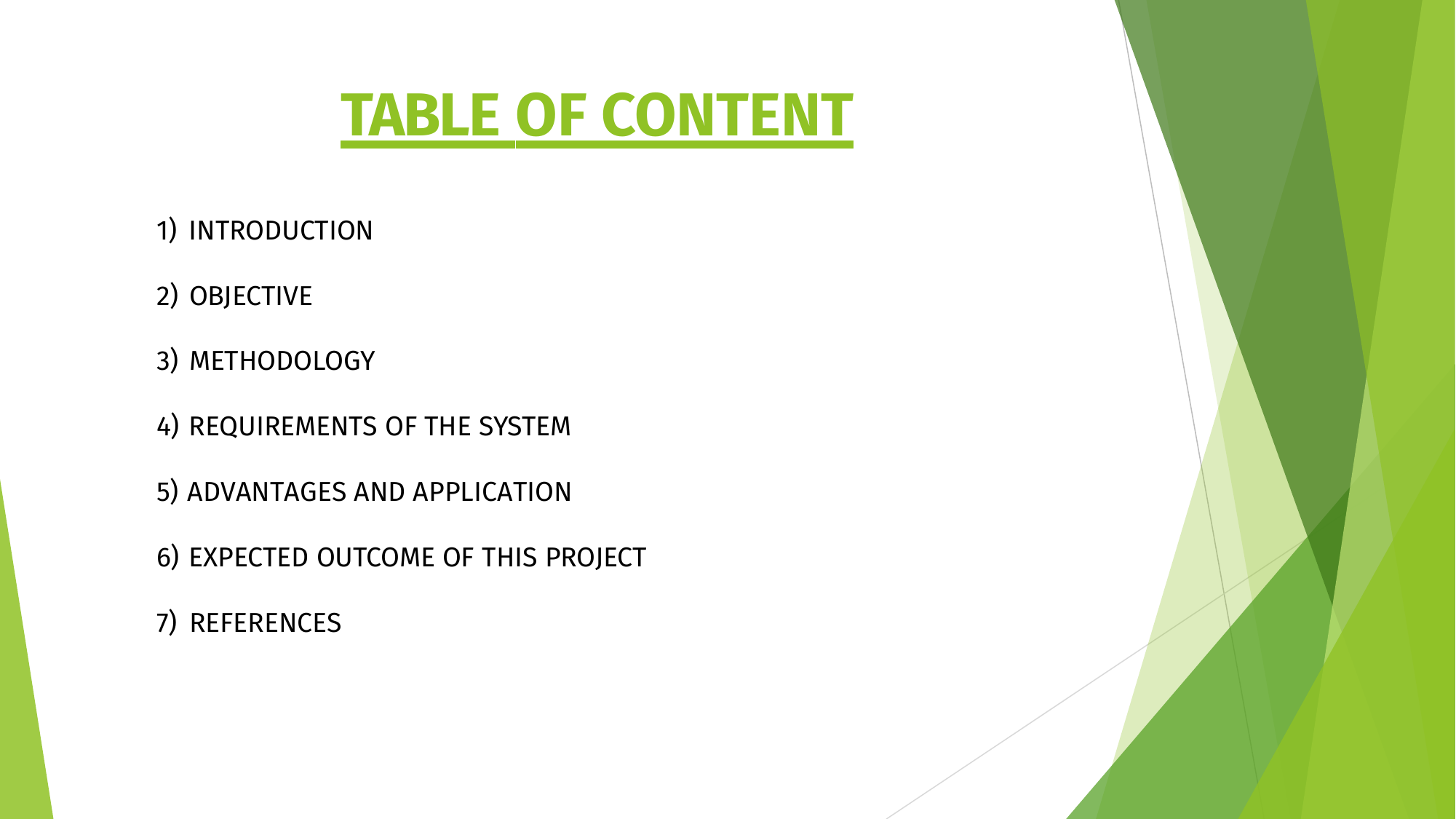

# TABLE OF CONTENT
INTRODUCTION

OBJECTIVE

METHODOLOGY

REQUIREMENTS OF THE SYSTEM

ADVANTAGES AND APPLICATION

EXPECTED OUTCOME OF THIS PROJECT

REFERENCES